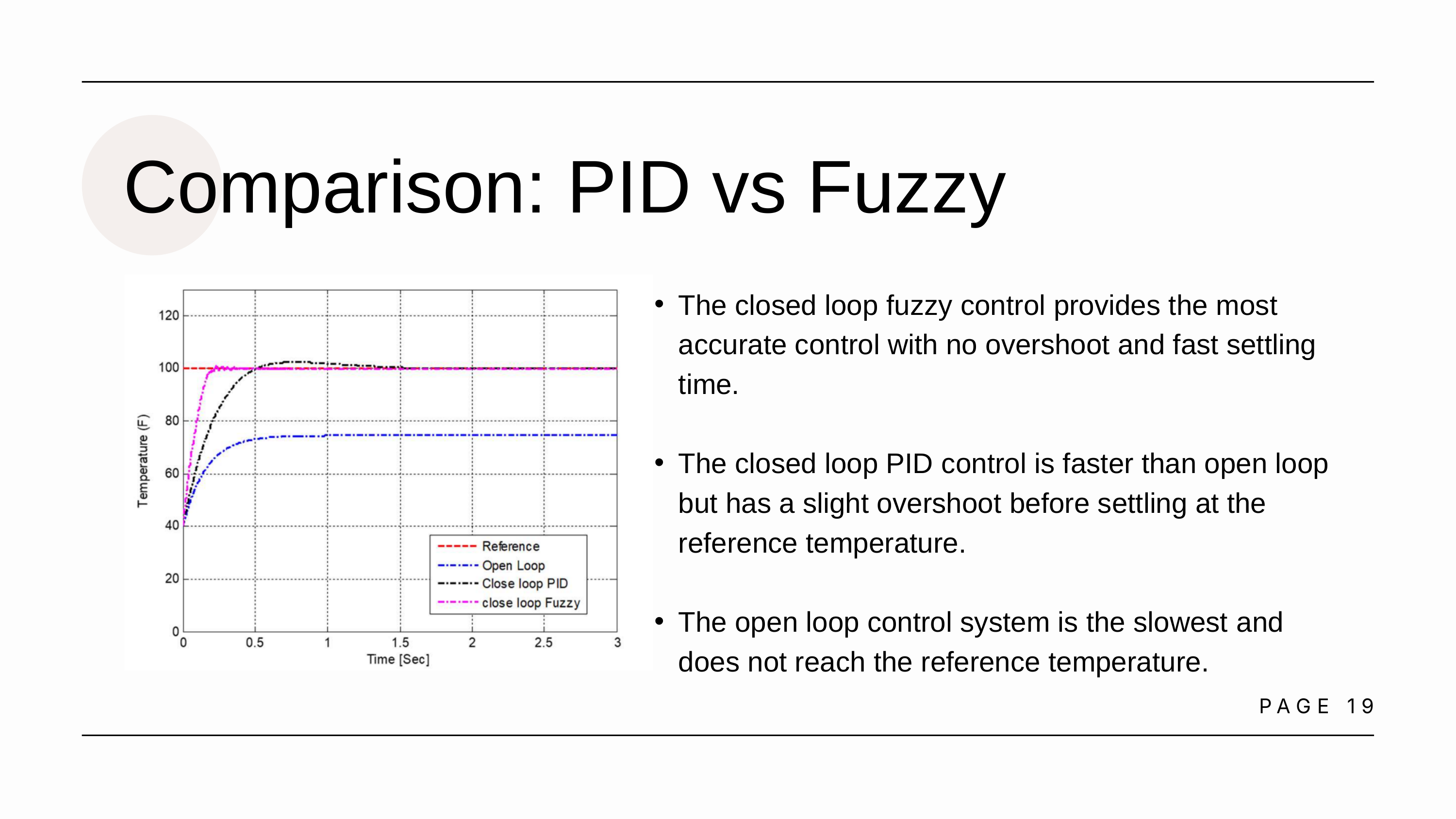

Comparison: PID vs Fuzzy

The closed loop fuzzy control provides the most accurate control with no overshoot and fast settling time.

The closed loop PID control is faster than open loop but has a slight overshoot before settling at the reference temperature.

The open loop control system is the slowest and does not reach the reference temperature.

PAGE 19